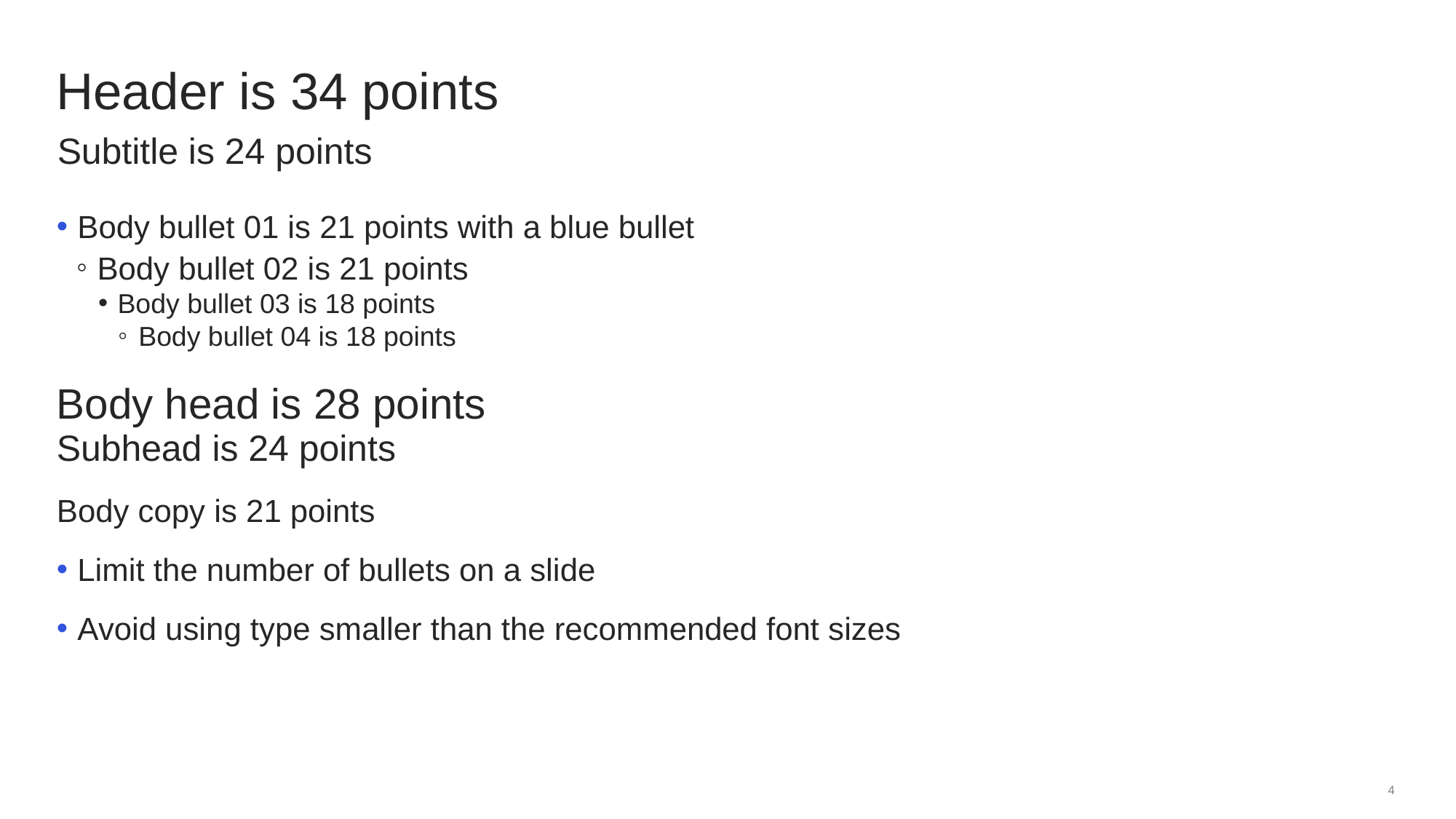

# Header is 34 points
Subtitle is 24 points

Body bullet 01 is 21 points with a blue bullet
Body bullet 02 is 21 points
Body bullet 03 is 18 points
Body bullet 04 is 18 points
Body head is 28 points
Subhead is 24 points
Body copy is 21 points
Limit the number of bullets on a slide
Avoid using type smaller than the recommended font sizes